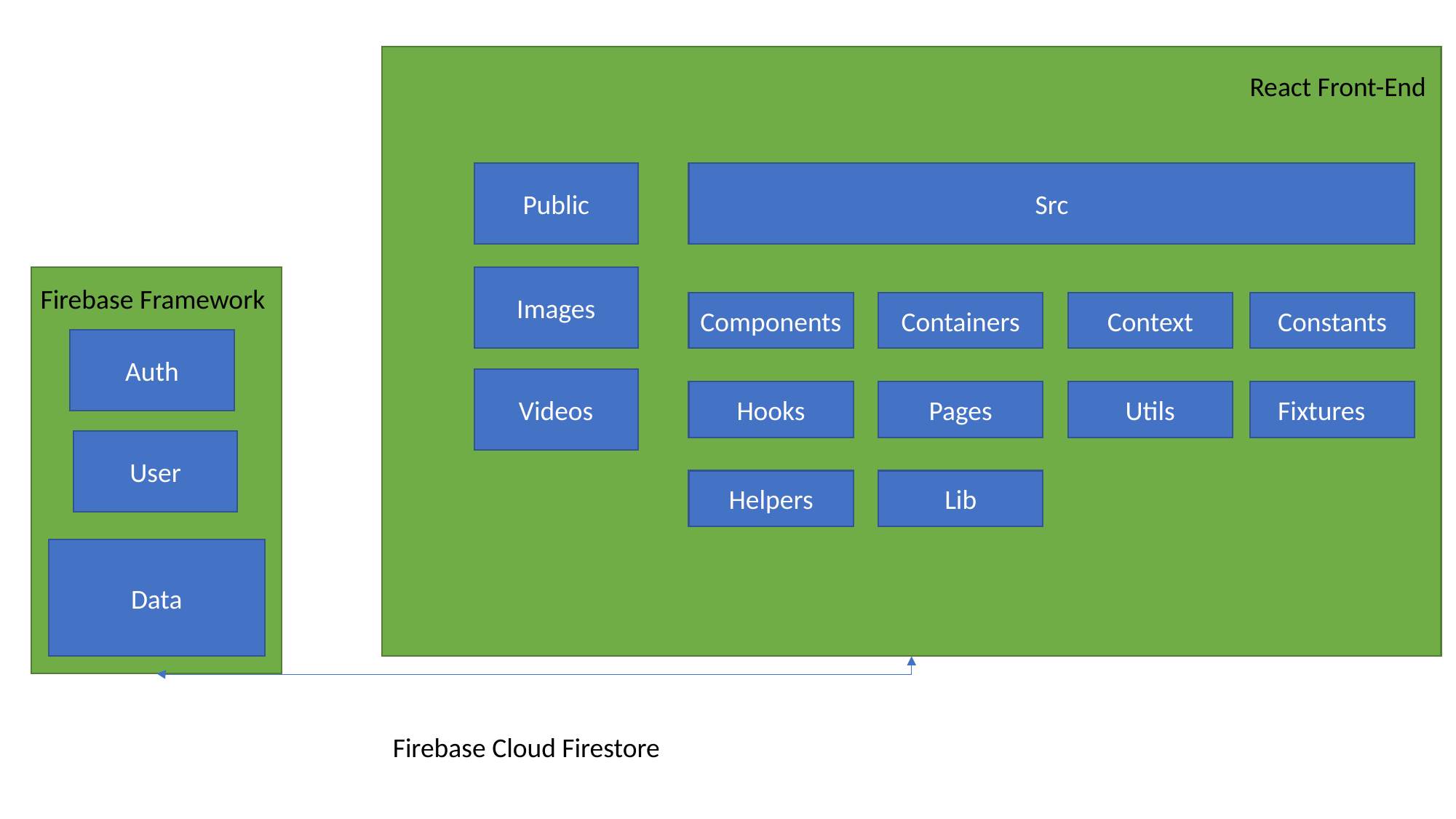

React Front-End
Public
Src

Images
Firebase Framework
Containers
Context
Components
Constants
Auth
Videos
Pages
Utils
Hooks
Fixtures
User
Lib
Helpers
Data
Firebase Cloud Firestore